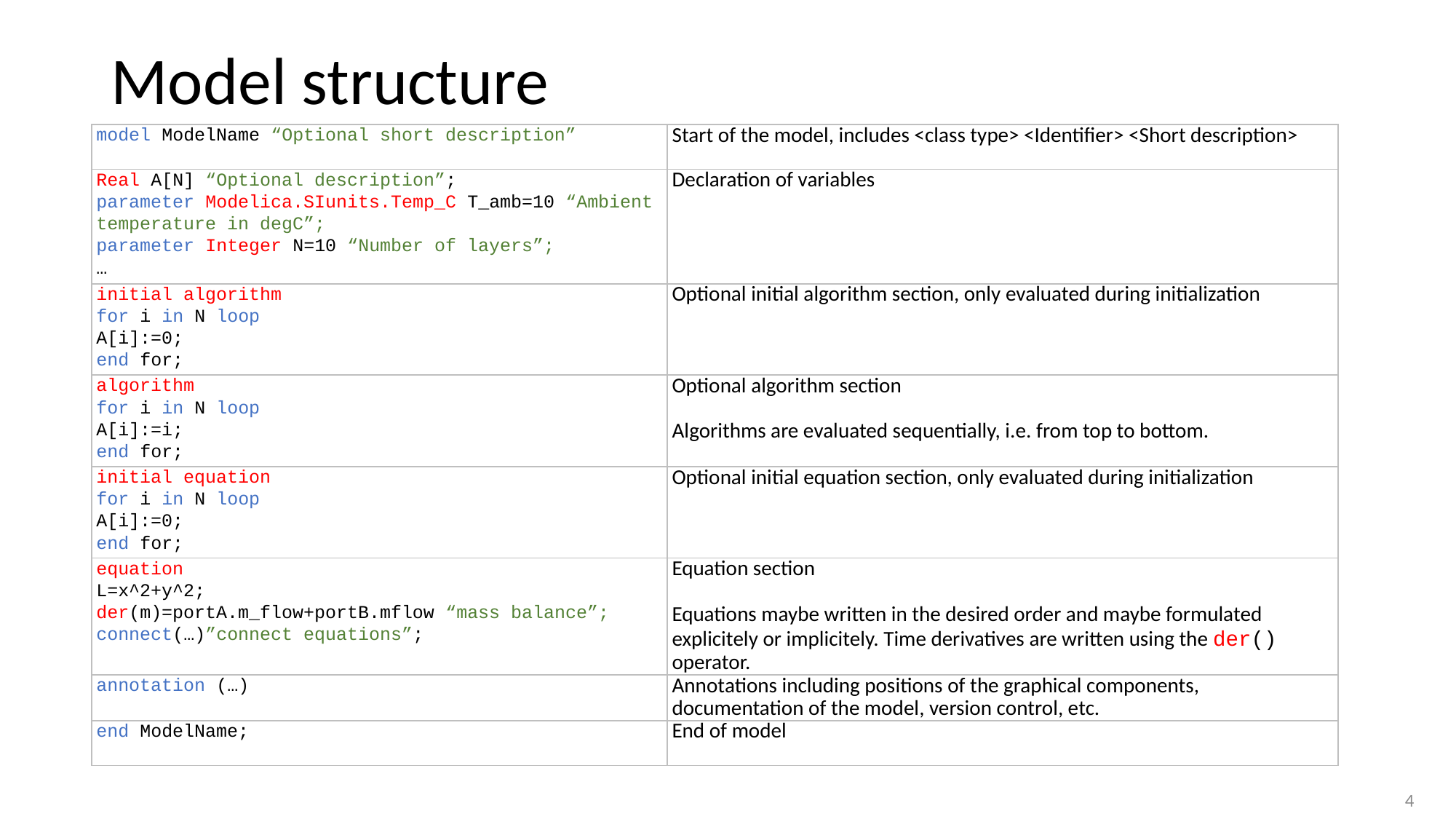

# Model structure
| model ModelName “Optional short description” | Start of the model, includes <class type> <Identifier> <Short description> |
| --- | --- |
| Real A[N] “Optional description”; parameter Modelica.SIunits.Temp\_C T\_amb=10 “Ambient temperature in degC”; parameter Integer N=10 “Number of layers”; … | Declaration of variables |
| initial algorithm for i in N loop A[i]:=0; end for; | Optional initial algorithm section, only evaluated during initialization |
| algorithm for i in N loop A[i]:=i; end for; | Optional algorithm section   Algorithms are evaluated sequentially, i.e. from top to bottom. |
| initial equation for i in N loop A[i]:=0; end for; | Optional initial equation section, only evaluated during initialization |
| equation L=x^2+y^2; der(m)=portA.m\_flow+portB.mflow “mass balance”; connect(…)”connect equations”; | Equation section   Equations maybe written in the desired order and maybe formulated explicitely or implicitely. Time derivatives are written using the der() operator. |
| annotation (…) | Annotations including positions of the graphical components, documentation of the model, version control, etc. |
| end ModelName; | End of model |
4